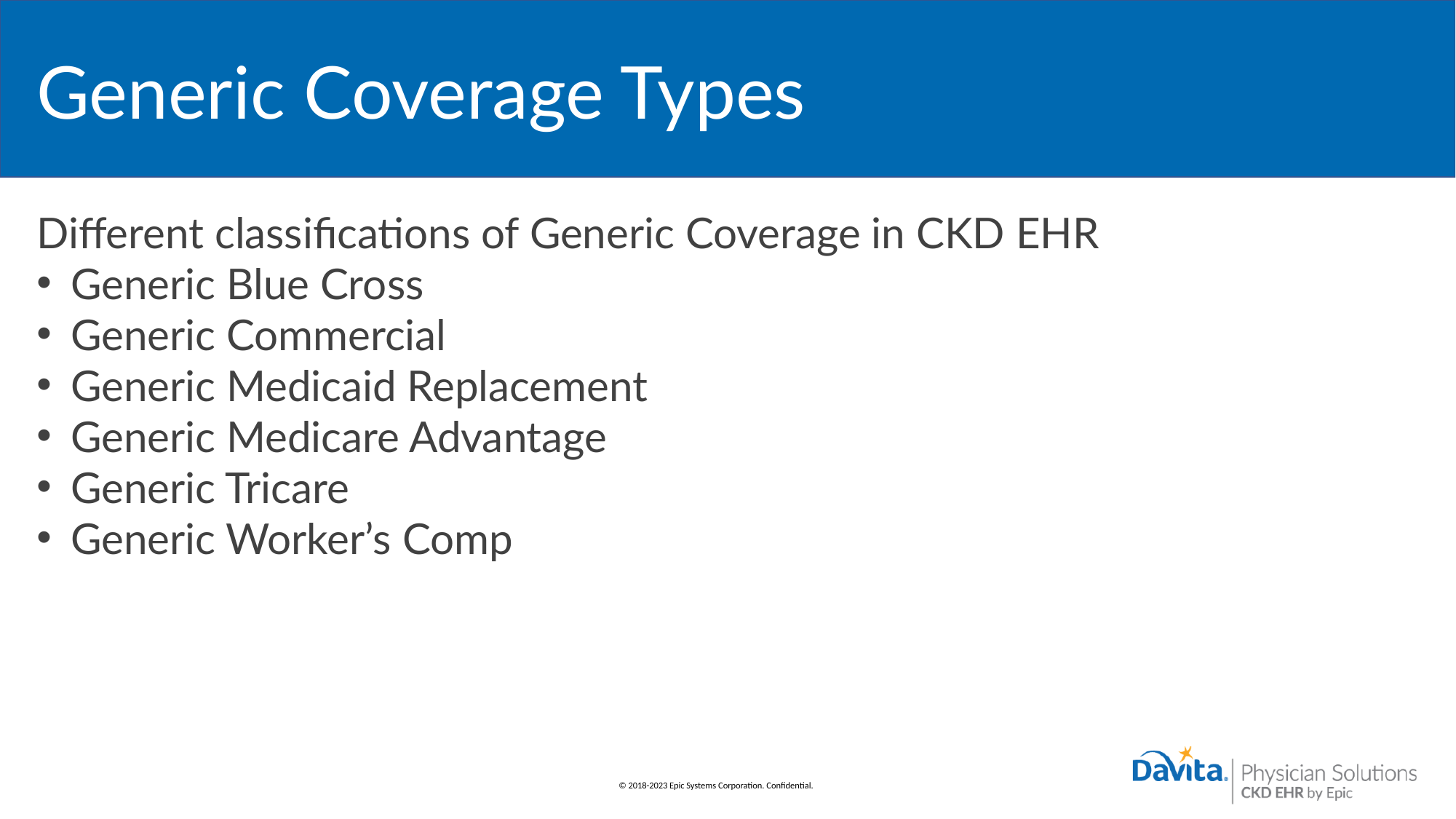

# Generic Coverage Types
Different classifications of Generic Coverage in CKD EHR
Generic Blue Cross
Generic Commercial
Generic Medicaid Replacement
Generic Medicare Advantage
Generic Tricare
Generic Worker’s Comp